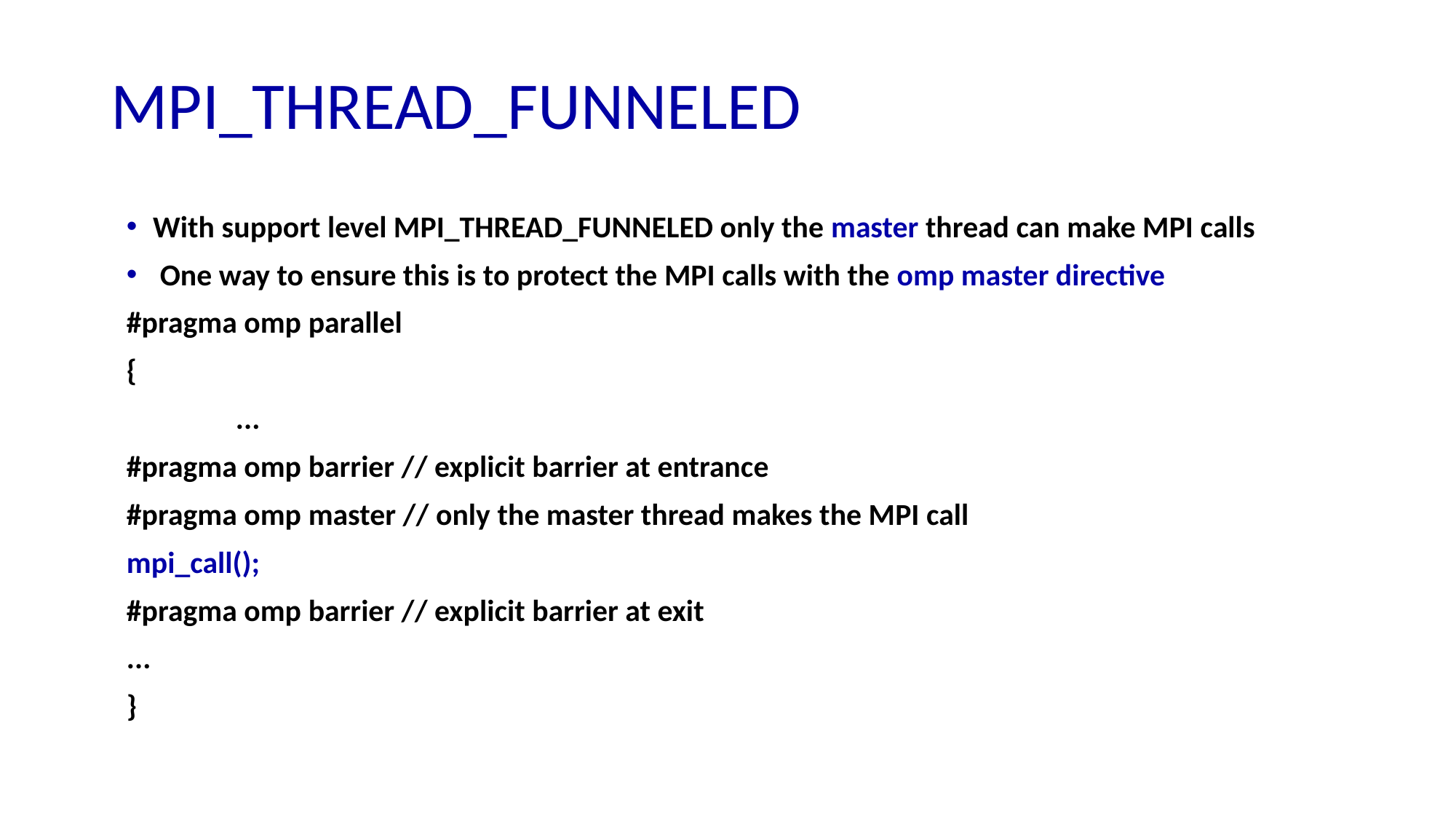

# MPI_THREAD_FUNNELED
With support level MPI_THREAD_FUNNELED only the master thread can make MPI calls
 One way to ensure this is to protect the MPI calls with the omp master directive
#pragma omp parallel
{
	...
#pragma omp barrier // explicit barrier at entrance
#pragma omp master // only the master thread makes the MPI call
mpi_call();
#pragma omp barrier // explicit barrier at exit
...
}